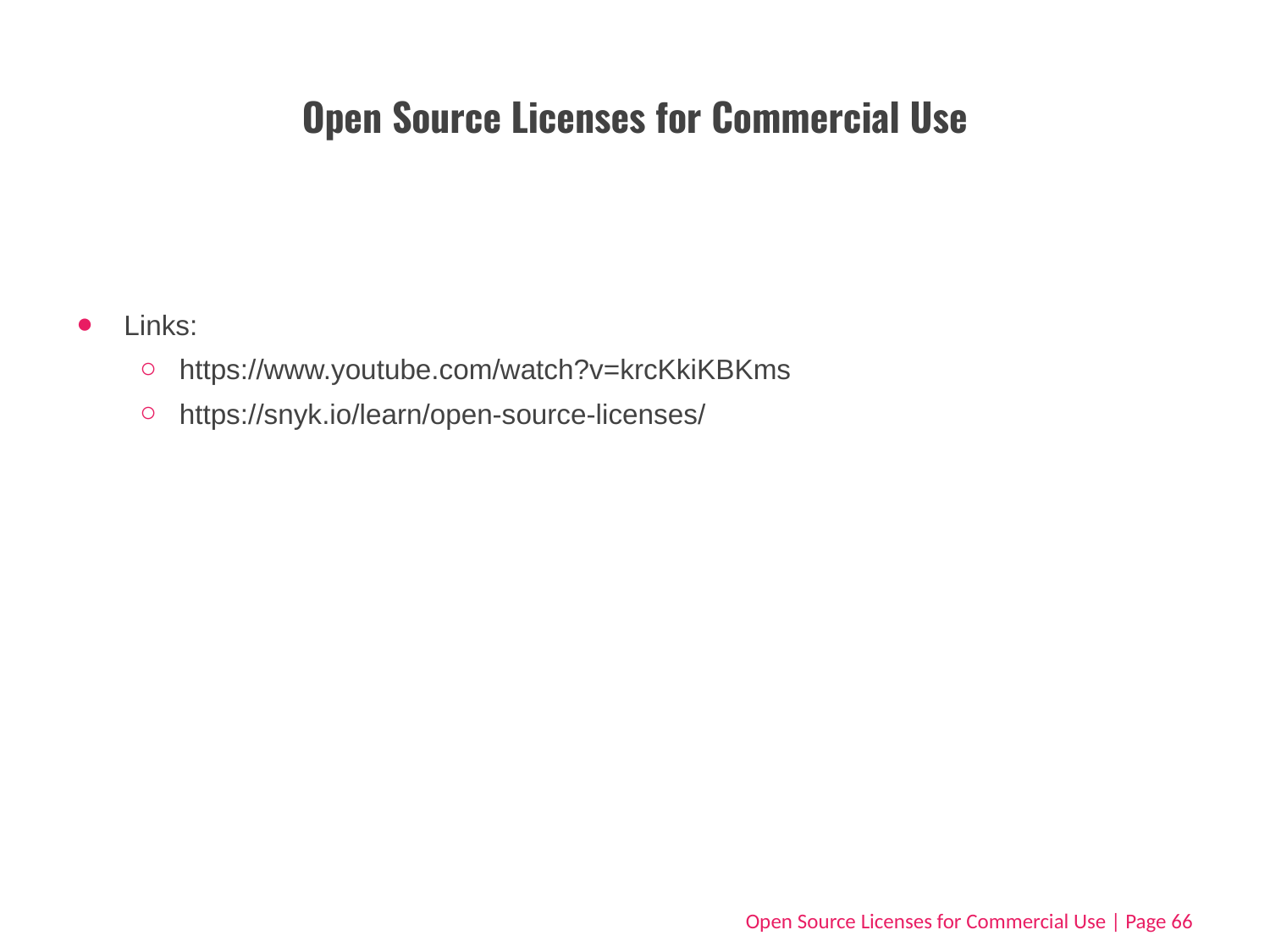

# Open Source Licenses for Commercial Use

Links:
https://www.youtube.com/watch?v=krcKkiKBKms
https://snyk.io/learn/open-source-licenses/

Open Source Licenses for Commercial Use | Page 66